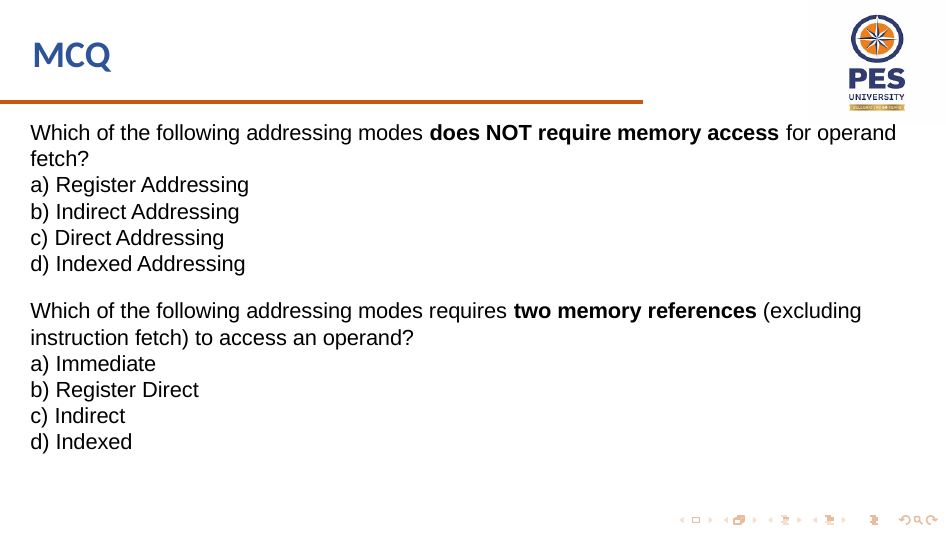

# MCQ

Which of the following addressing modes does NOT require memory access for operand fetch?
a) Register Addressing
b) Indirect Addressing
c) Direct Addressing
d) Indexed Addressing

Which of the following addressing modes requires two memory references (excluding instruction fetch) to access an operand?
a) Immediate
b) Register Direct
c) Indirect
d) Indexed